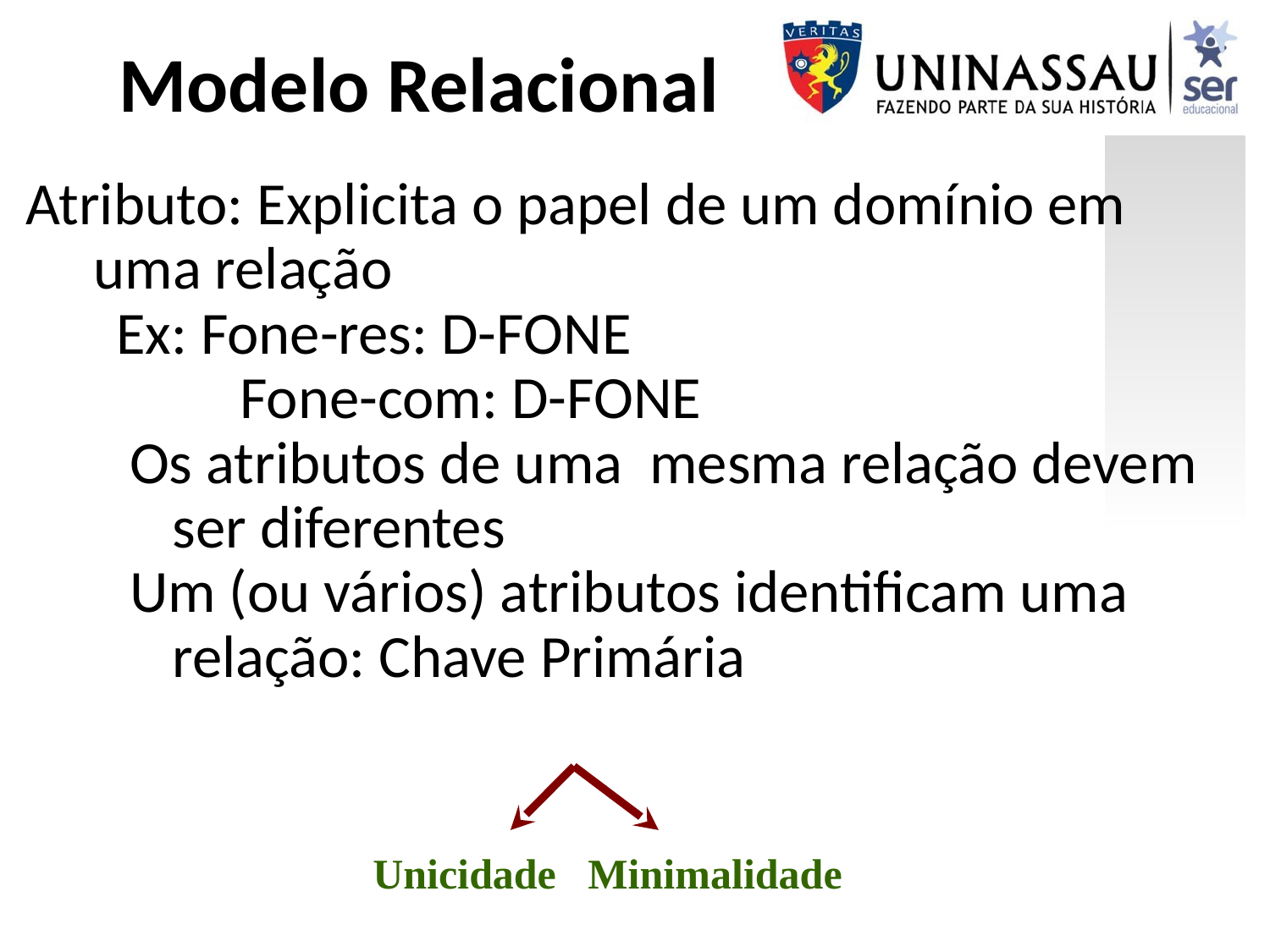

Modelo Relacional
Atributo: Explicita o papel de um domínio em uma relação
Ex: Fone-res: D-FONE
	     Fone-com: D-FONE
 Os atributos de uma  mesma relação devem ser diferentes
 Um (ou vários) atributos identificam uma relação: Chave Primária

Unicidade   Minimalidade